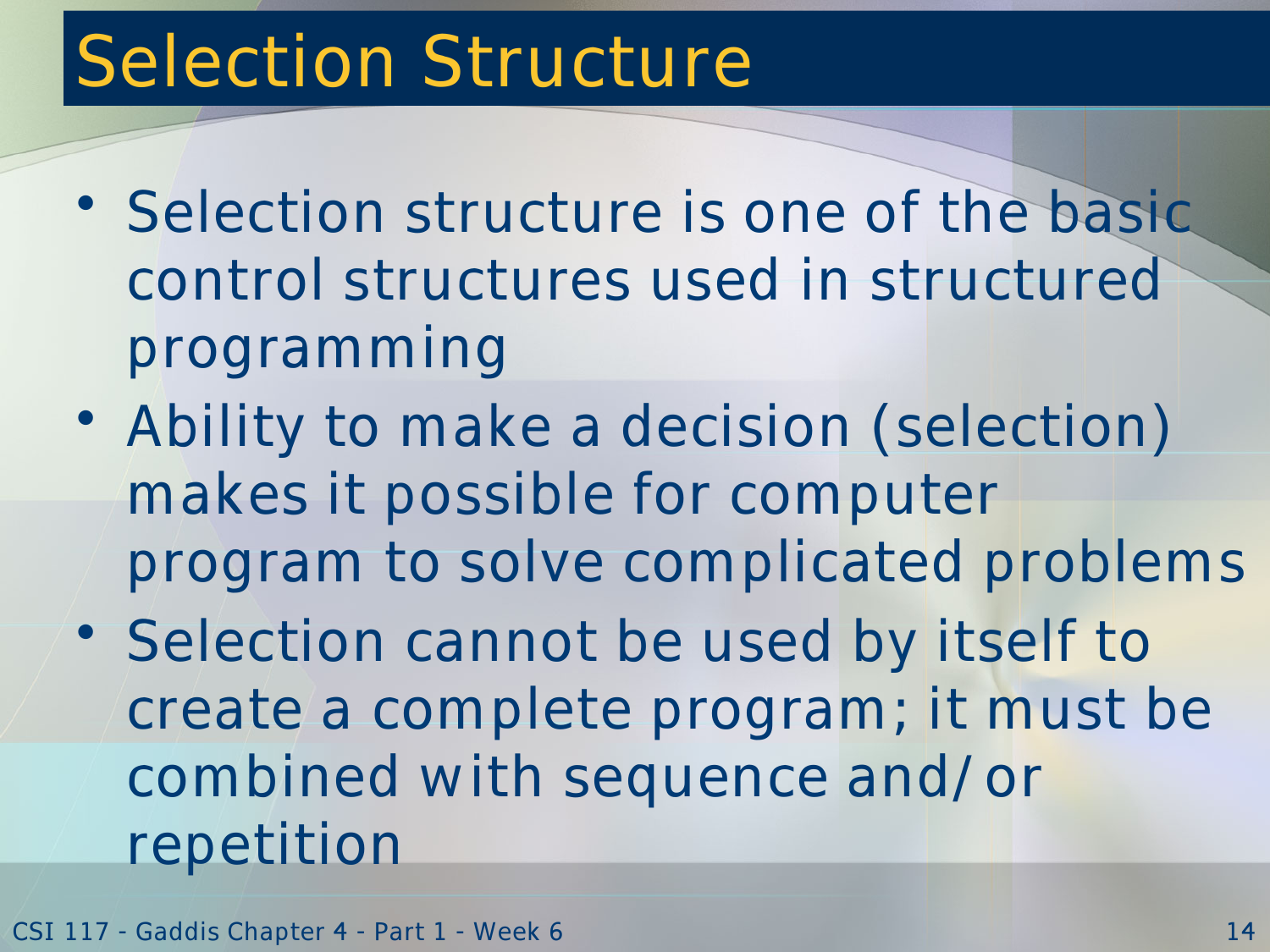

# Selection Structure
Selection structure is one of the basic control structures used in structured programming
Ability to make a decision (selection) makes it possible for computer program to solve complicated problems
Selection cannot be used by itself to create a complete program; it must be combined with sequence and/or repetition

CSI 117 - Gaddis Chapter 4 - Part 1 - Week 6
14